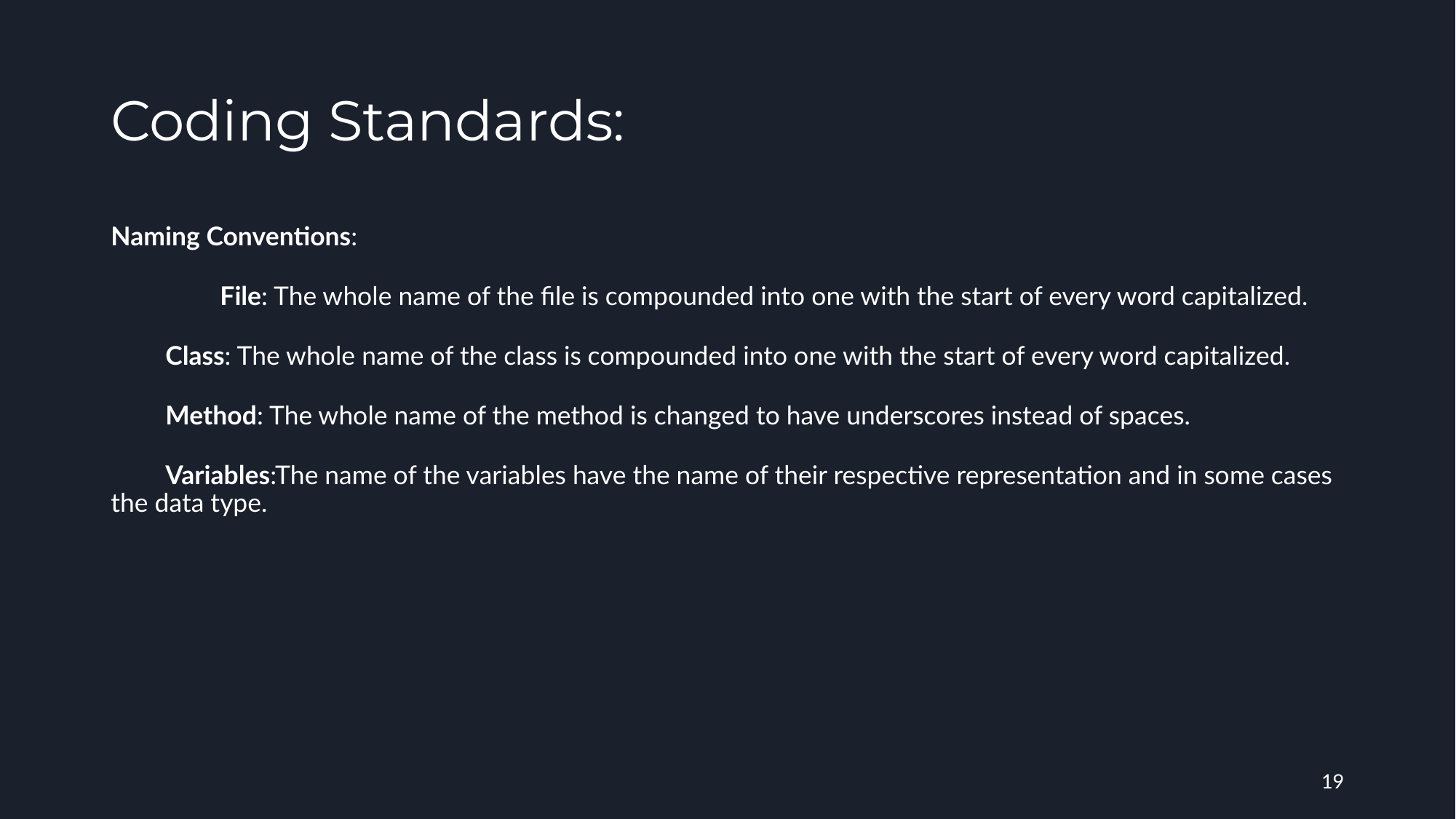

# Coding Standards:
Naming Conventions:
	File: The whole name of the file is compounded into one with the start of every word capitalized.
Class: The whole name of the class is compounded into one with the start of every word capitalized.
Method: The whole name of the method is changed to have underscores instead of spaces.
Variables:The name of the variables have the name of their respective representation and in some cases the data type.

19